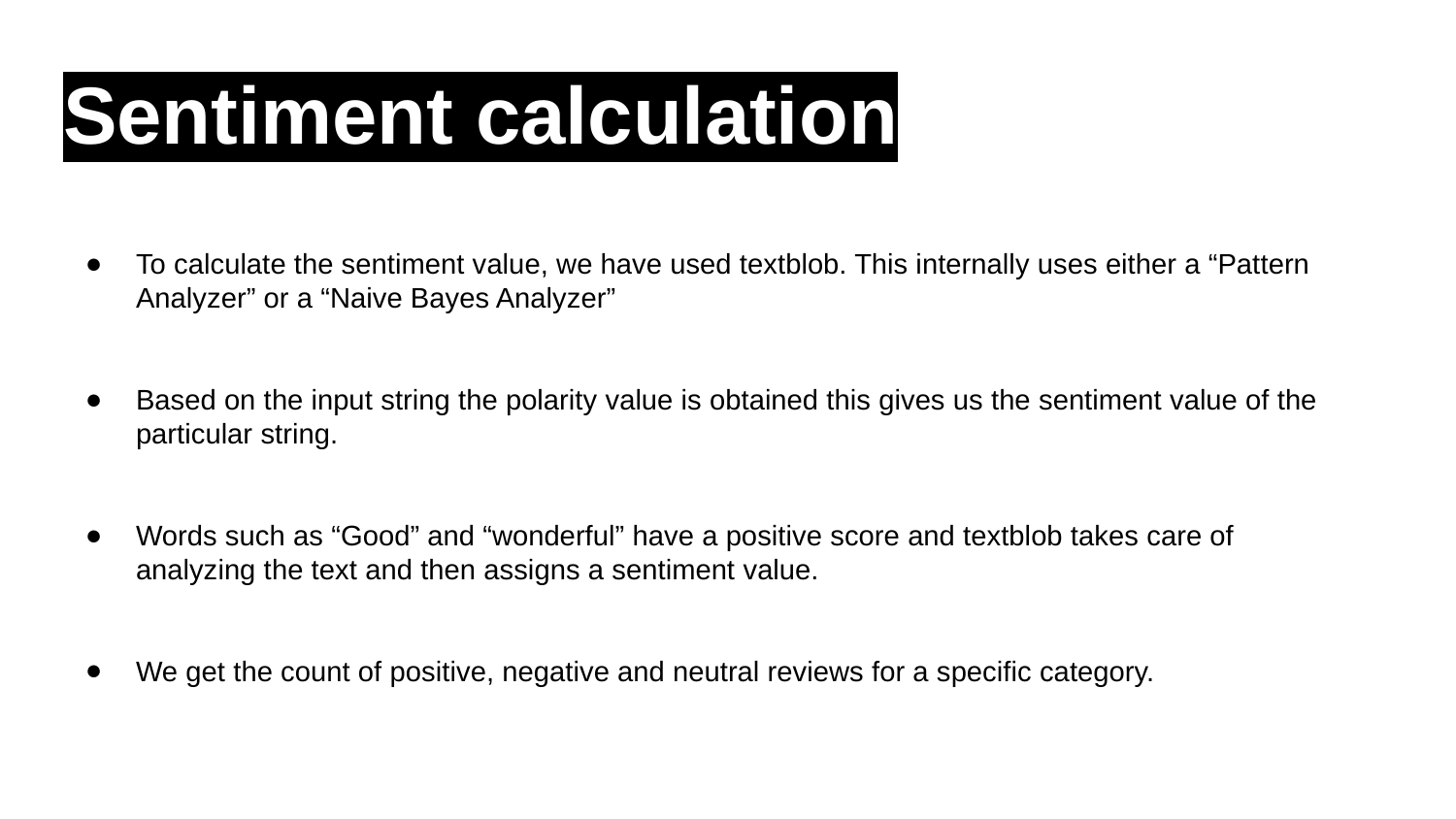

# Sentiment calculation

To calculate the sentiment value, we have used textblob. This internally uses either a “Pattern Analyzer” or a “Naive Bayes Analyzer”

Based on the input string the polarity value is obtained this gives us the sentiment value of the particular string.

Words such as “Good” and “wonderful” have a positive score and textblob takes care of analyzing the text and then assigns a sentiment value.

We get the count of positive, negative and neutral reviews for a specific category.